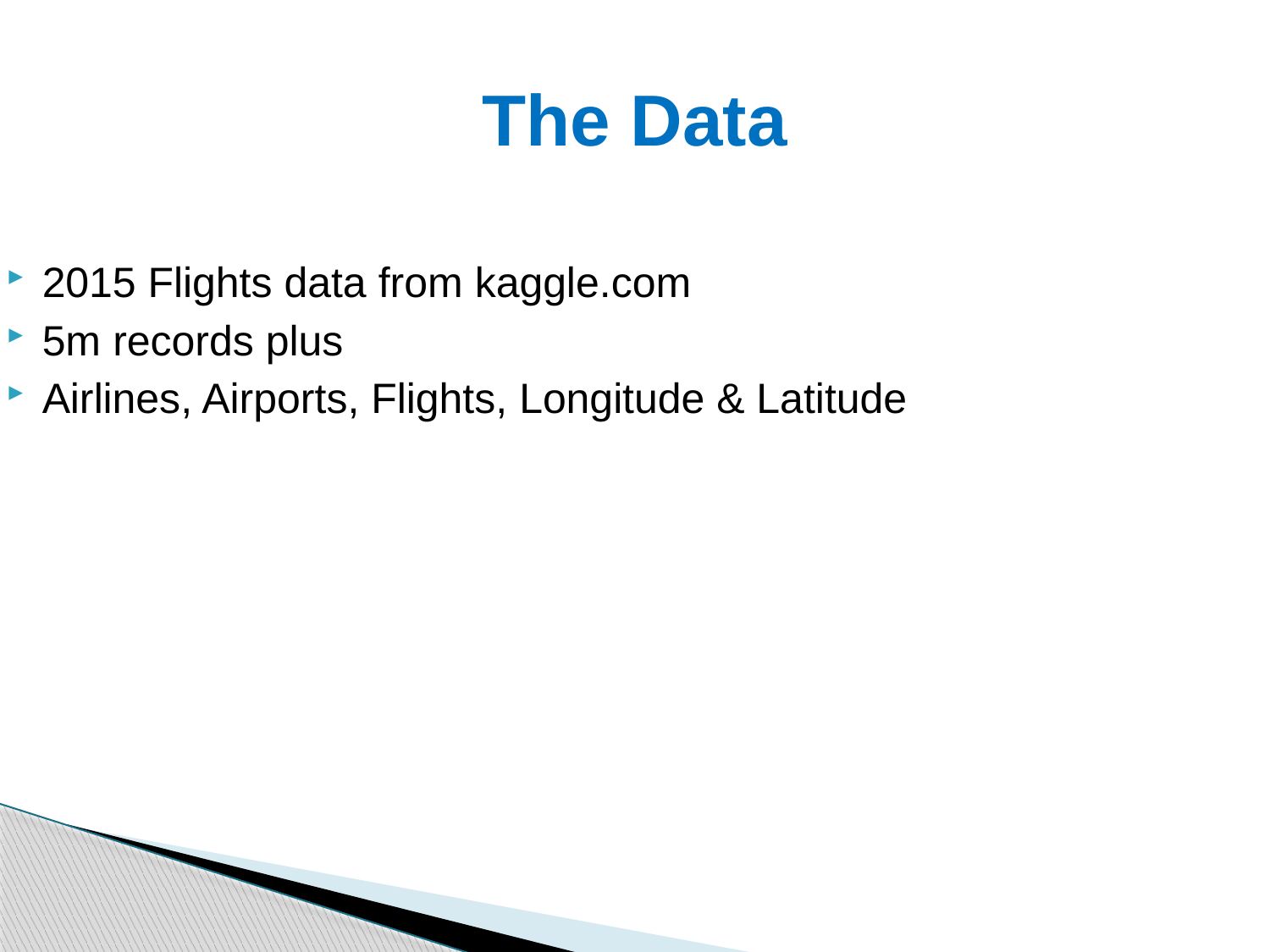

# The Data
2015 Flights data from kaggle.com
5m records plus
Airlines, Airports, Flights, Longitude & Latitude